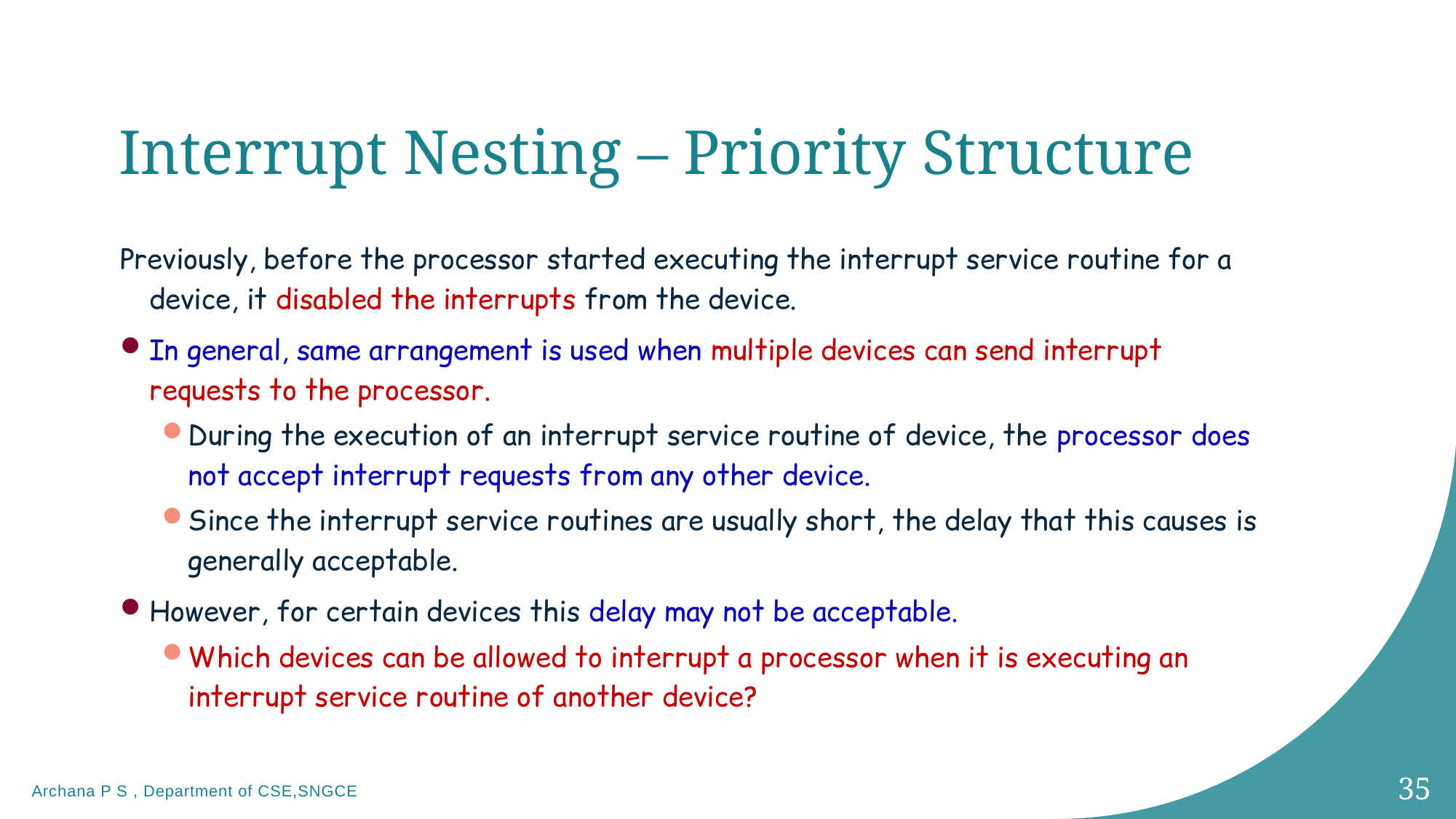

# Interrupt Nesting – Priority Structure
Previously, before the processor started executing the interrupt service routine for a device, it disabled the interrupts from the device.
In general, same arrangement is used when multiple devices can send interrupt requests to the processor.
During the execution of an interrupt service routine of device, the processor does not accept interrupt requests from any other device.
Since the interrupt service routines are usually short, the delay that this causes is generally acceptable.
However, for certain devices this delay may not be acceptable.
Which devices can be allowed to interrupt a processor when it is executing an interrupt service routine of another device?

35
Archana P S , Department of CSE,SNGCE